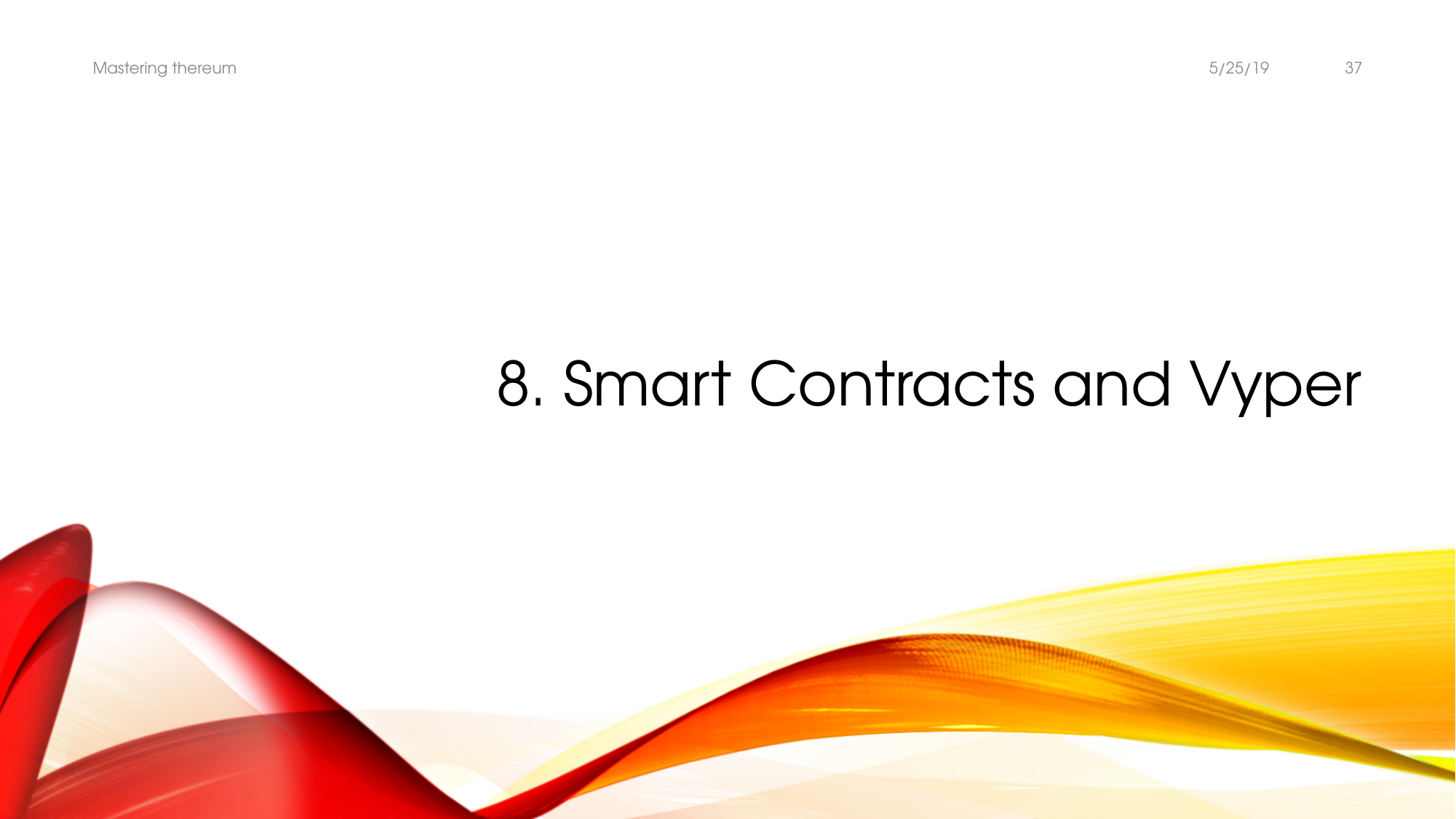

5/25/19
37
Mastering thereum
# 8. Smart Contracts and Vyper